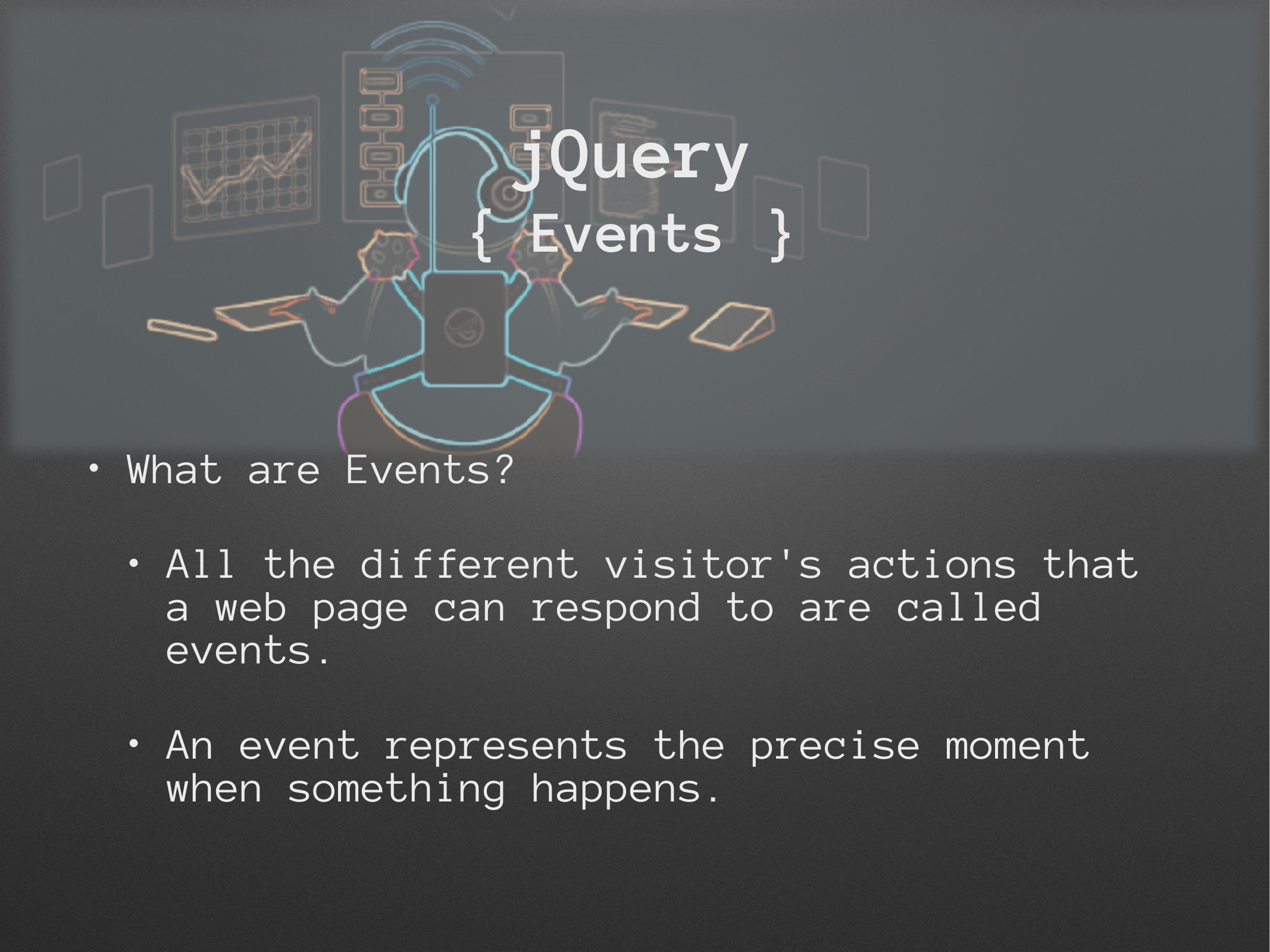

# jQuery { Events	 }
What are Events?
All the different visitor's actions that a web page can respond to are called events.
An event represents the precise moment when something happens.